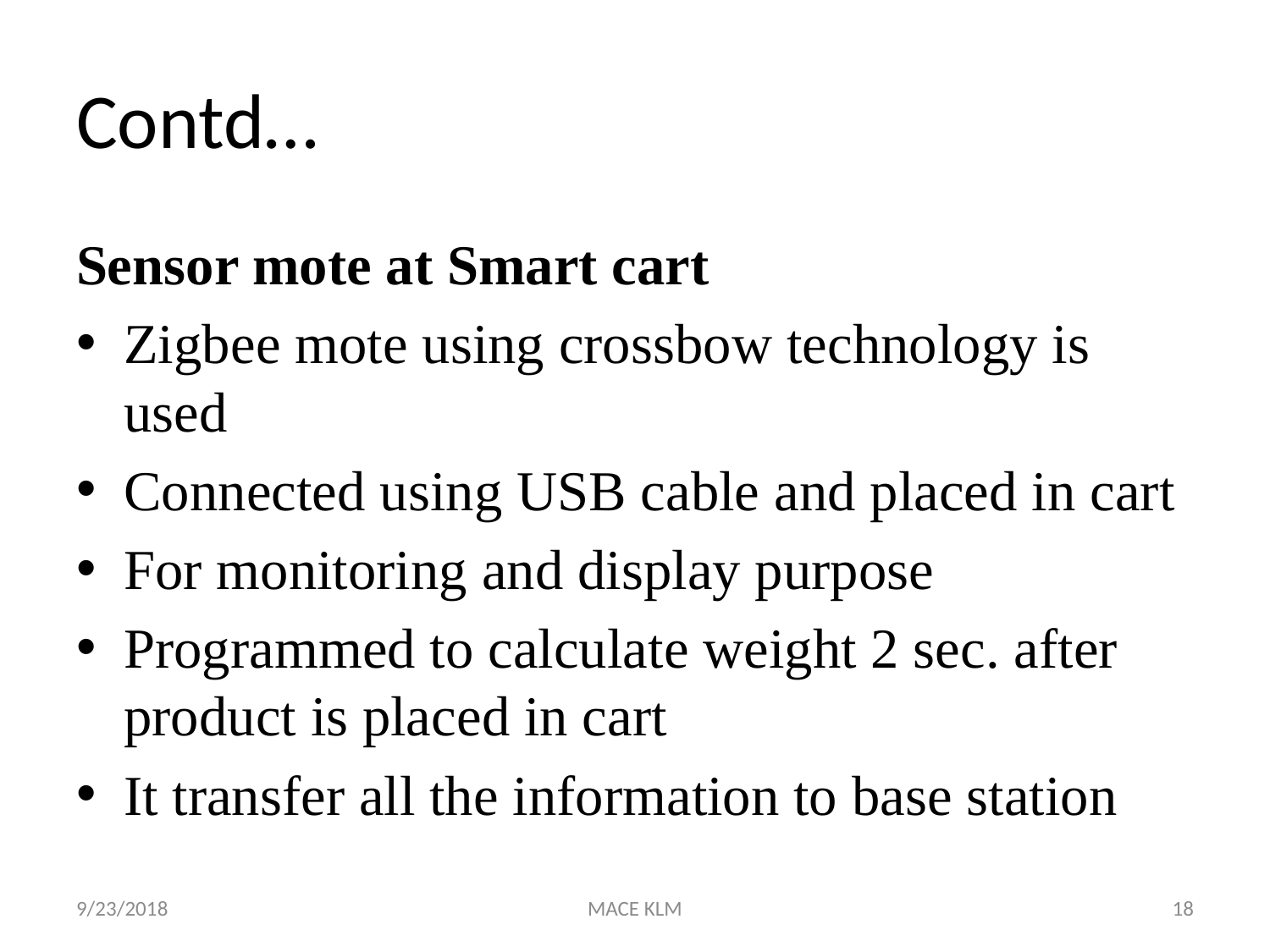

# Contd…
Sensor mote at Smart cart
Zigbee mote using crossbow technology is used
Connected using USB cable and placed in cart
For monitoring and display purpose
Programmed to calculate weight 2 sec. after product is placed in cart
It transfer all the information to base station

9/23/2018
MACE KLM
18